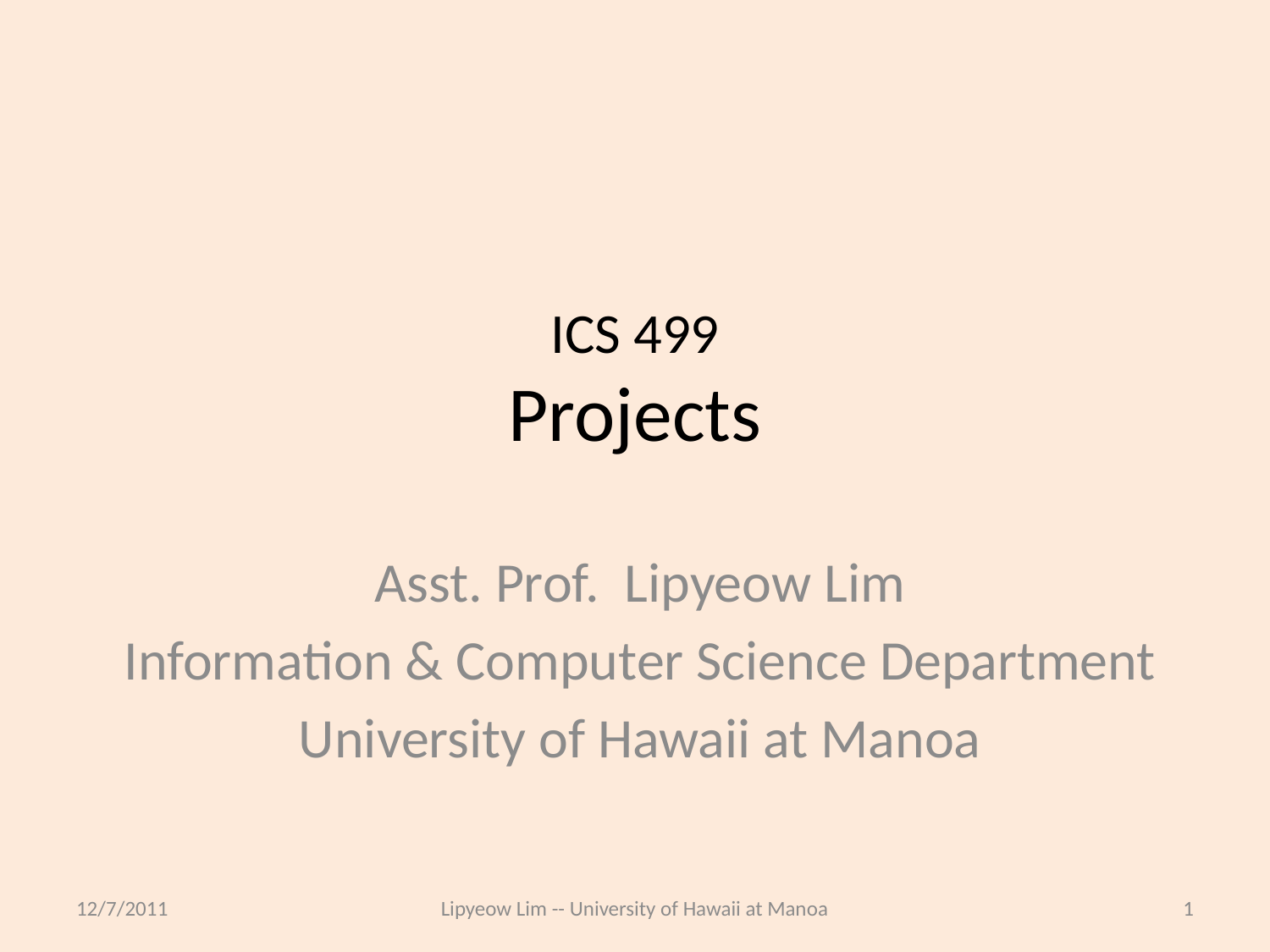

# ICS 499 Projects
Asst. Prof.  Lipyeow Lim
Information & Computer Science Department
University of Hawaii at Manoa
12/7/2011
Lipyeow Lim -- University of Hawaii at Manoa
1